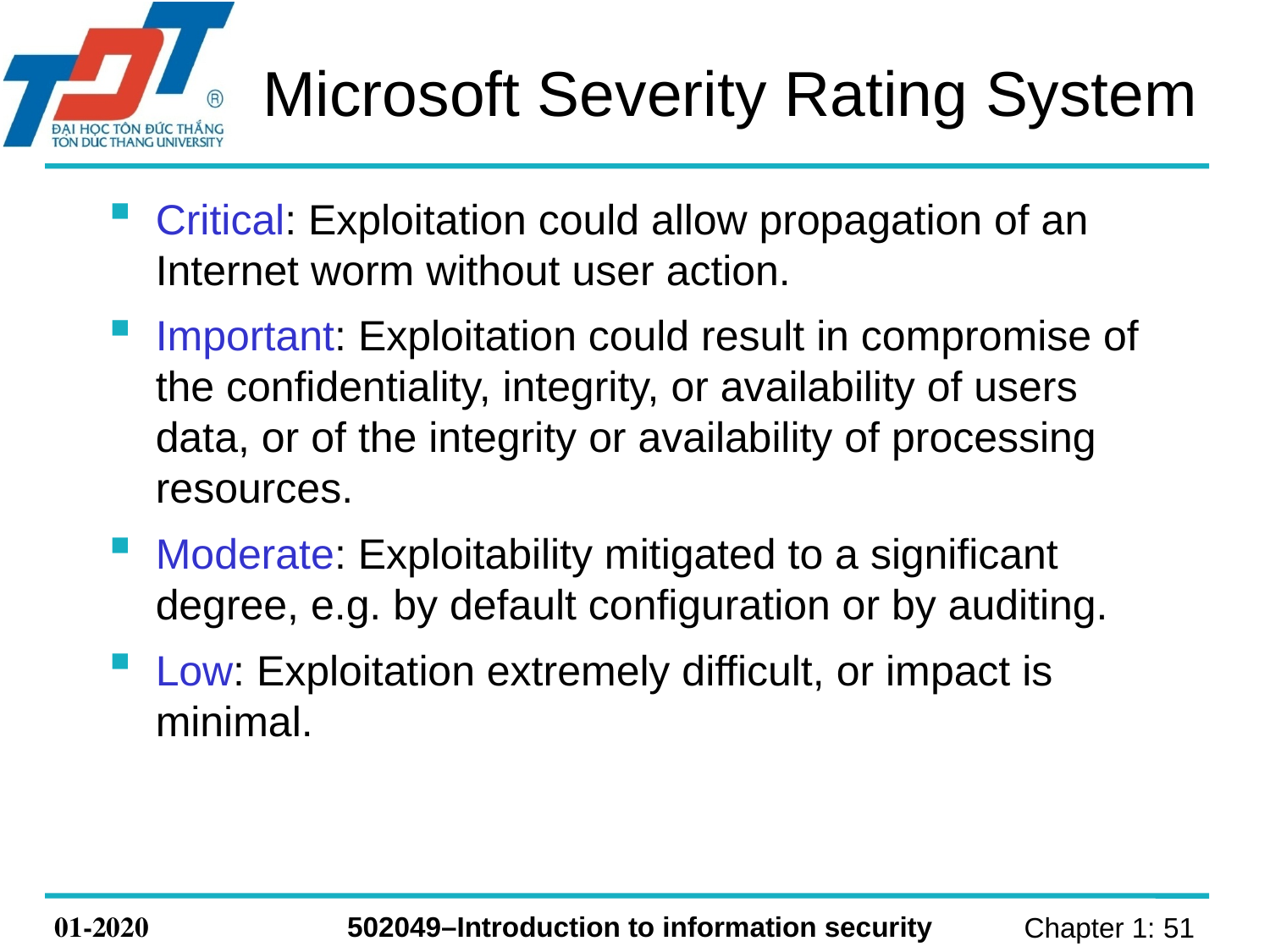

# Microsoft Severity Rating System
Critical: Exploitation could allow propagation of an Internet worm without user action.
Important: Exploitation could result in compromise of the confidentiality, integrity, or availability of users data, or of the integrity or availability of processing resources.
Moderate: Exploitability mitigated to a significant degree, e.g. by default configuration or by auditing.
Low: Exploitation extremely difficult, or impact is minimal.